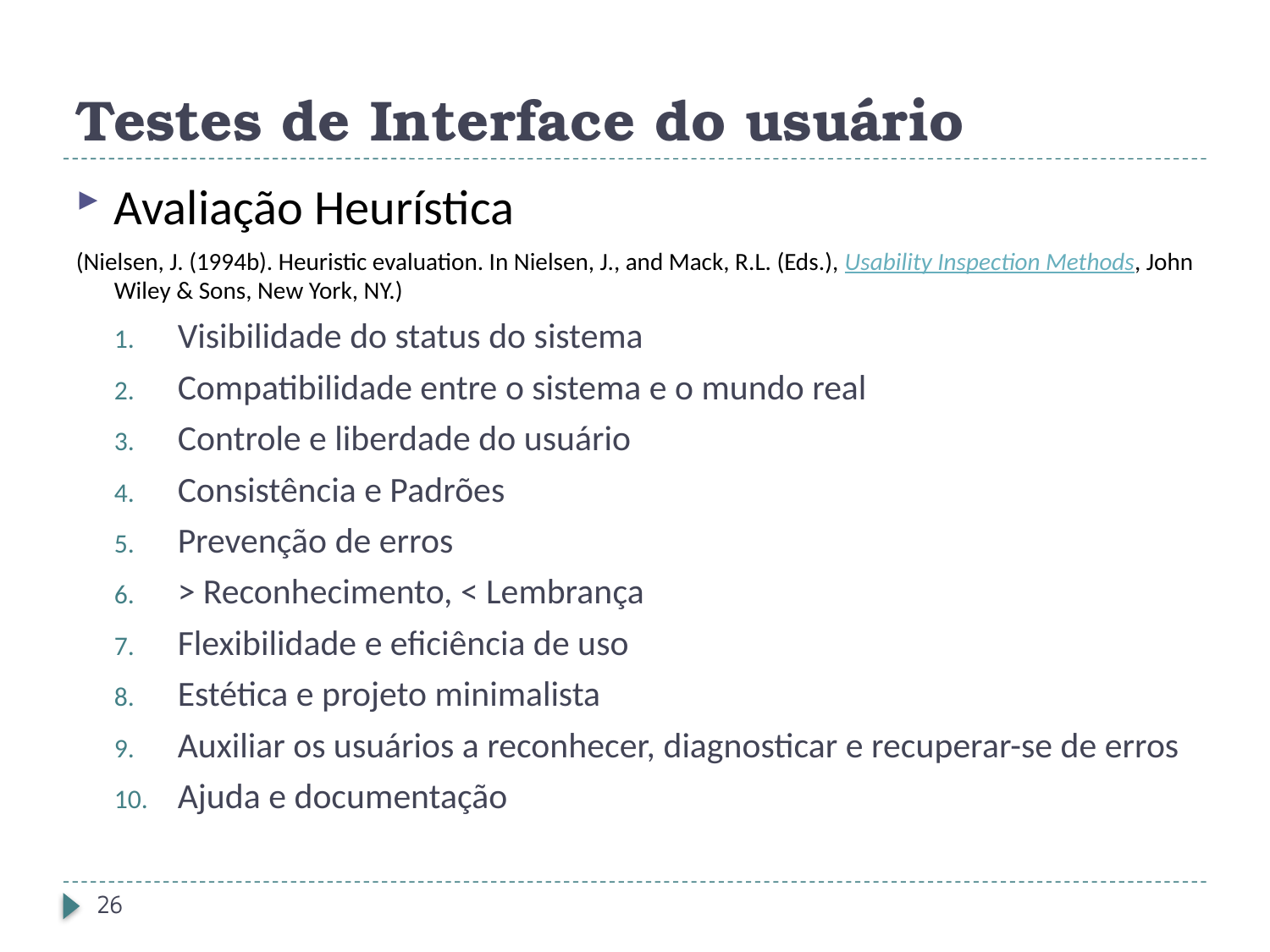

# Testes de Interface do usuário
Avaliação Heurística
(Nielsen, J. (1994b). Heuristic evaluation. In Nielsen, J., and Mack, R.L. (Eds.), Usability Inspection Methods, John Wiley & Sons, New York, NY.)
Visibilidade do status do sistema
Compatibilidade entre o sistema e o mundo real
Controle e liberdade do usuário
Consistência e Padrões
Prevenção de erros
> Reconhecimento, < Lembrança
Flexibilidade e eficiência de uso
Estética e projeto minimalista
Auxiliar os usuários a reconhecer, diagnosticar e recuperar-se de erros
Ajuda e documentação
26